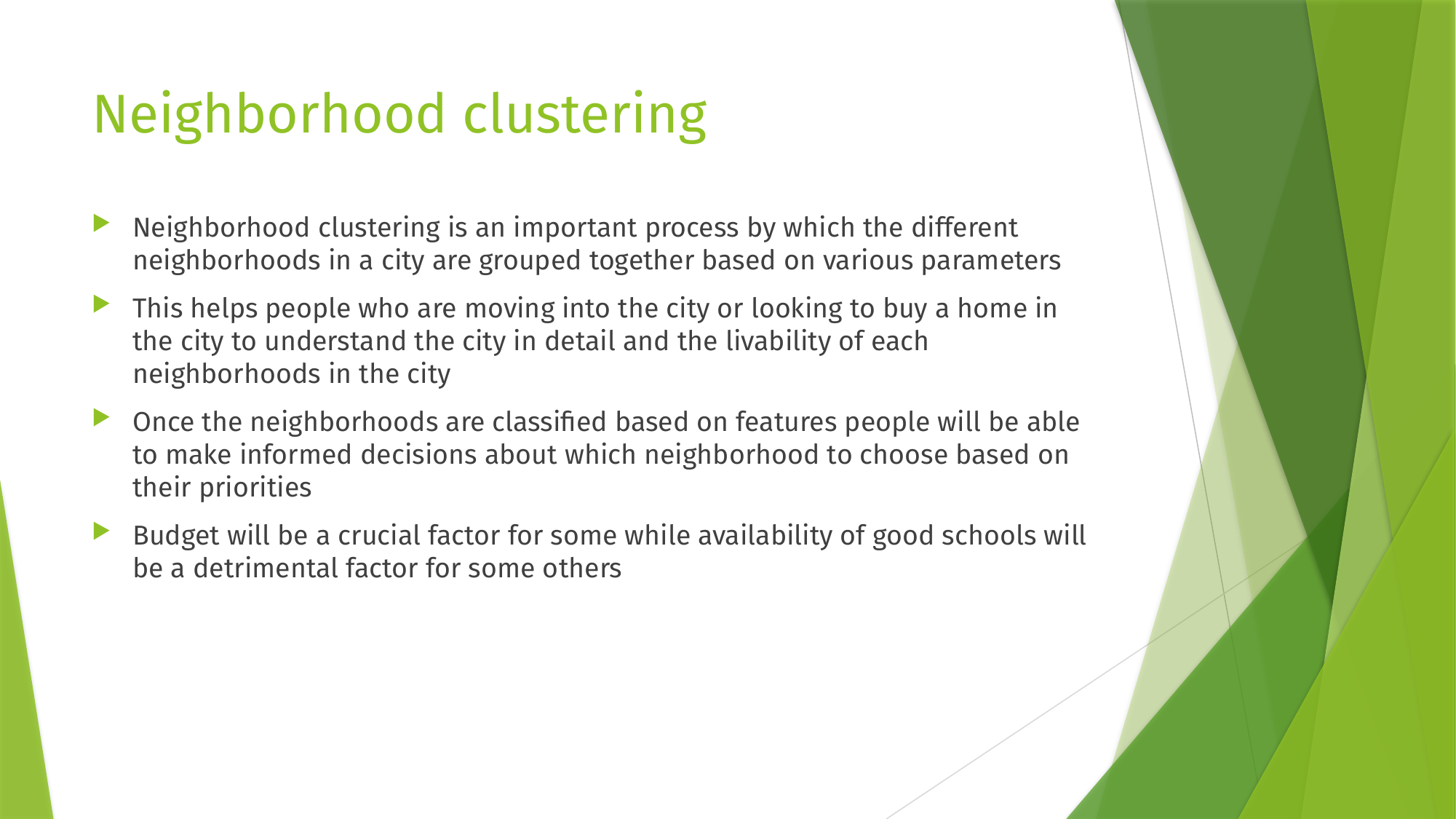

# Neighborhood clustering
Neighborhood clustering is an important process by which the different neighborhoods in a city are grouped together based on various parameters
This helps people who are moving into the city or looking to buy a home in the city to understand the city in detail and the livability of each neighborhoods in the city
Once the neighborhoods are classified based on features people will be able to make informed decisions about which neighborhood to choose based on their priorities
Budget will be a crucial factor for some while availability of good schools will be a detrimental factor for some others